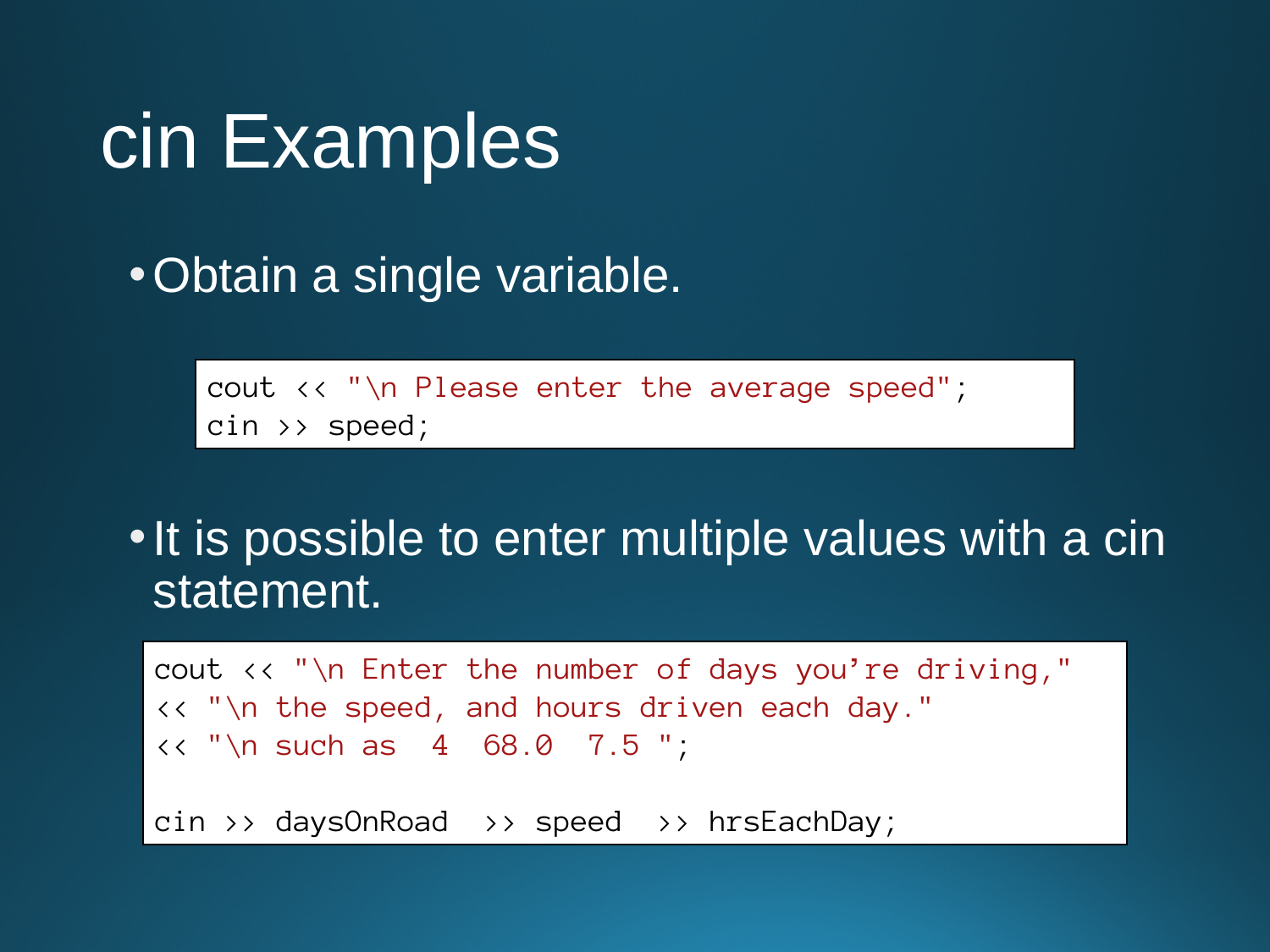

# cin Examples
Obtain a single variable.

It is possible to enter multiple values with a cin statement.

cout << "\n Please enter the average speed";
cin >> speed;
cout << "\n Enter the number of days you’re driving,"
<< "\n the speed, and hours driven each day."
<< "\n such as  4  68.0  7.5 ";

cin >> daysOnRoad  >> speed  >> hrsEachDay;